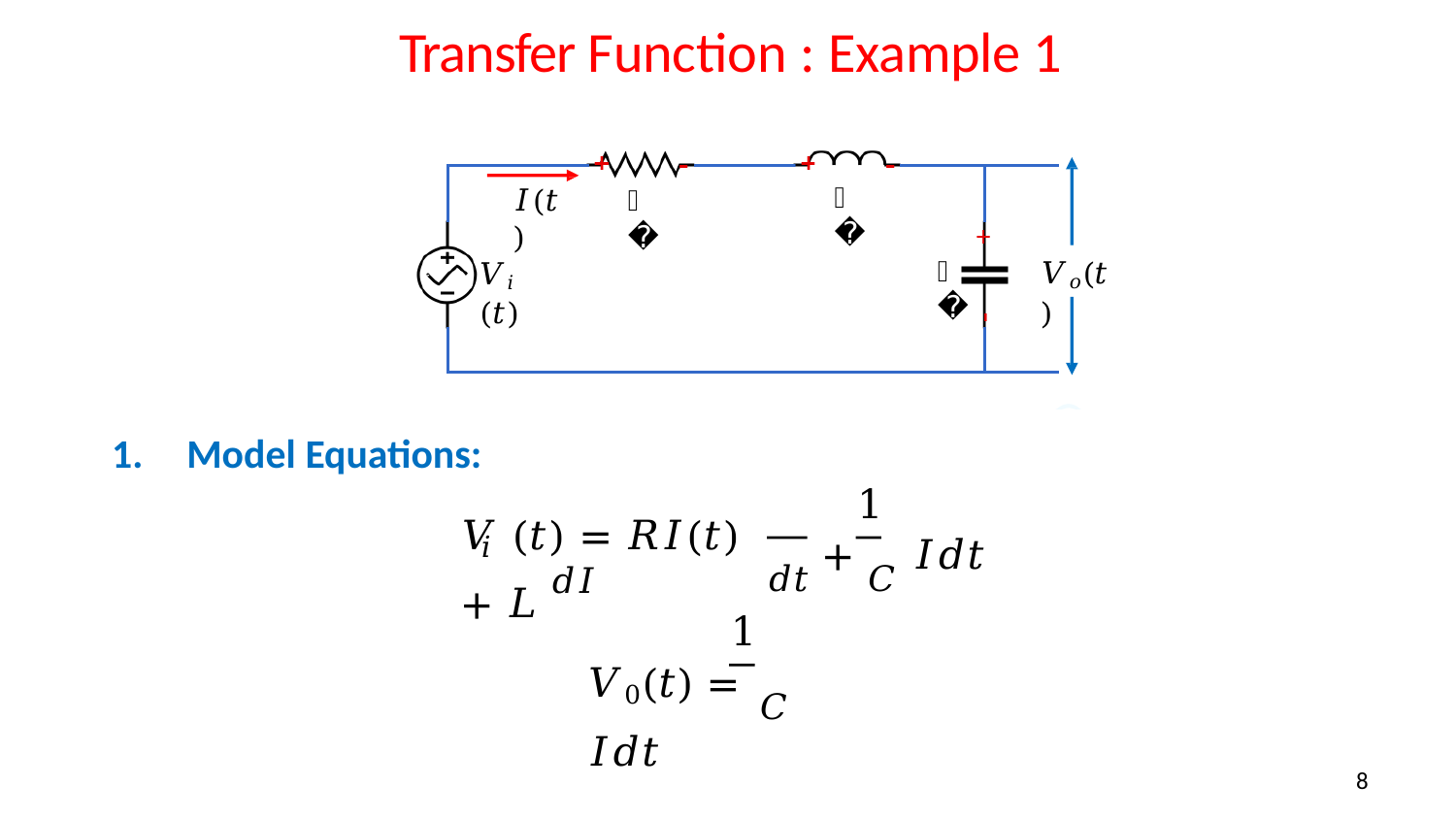

# Transfer Function : Example 1

𝐿
𝐼(𝑡)
𝑅
𝑉𝑜(𝑡)
𝑉𝑖 (𝑡)
𝐶
1.	Model Equations:
1
𝑉 (𝑡) = 𝑅𝐼(𝑡) + 𝐿 𝑑𝐼
𝑑𝑡 + 𝐶 𝐼𝑑𝑡
𝑖

1
𝑉0(𝑡) = 𝐶 𝐼𝑑𝑡

8